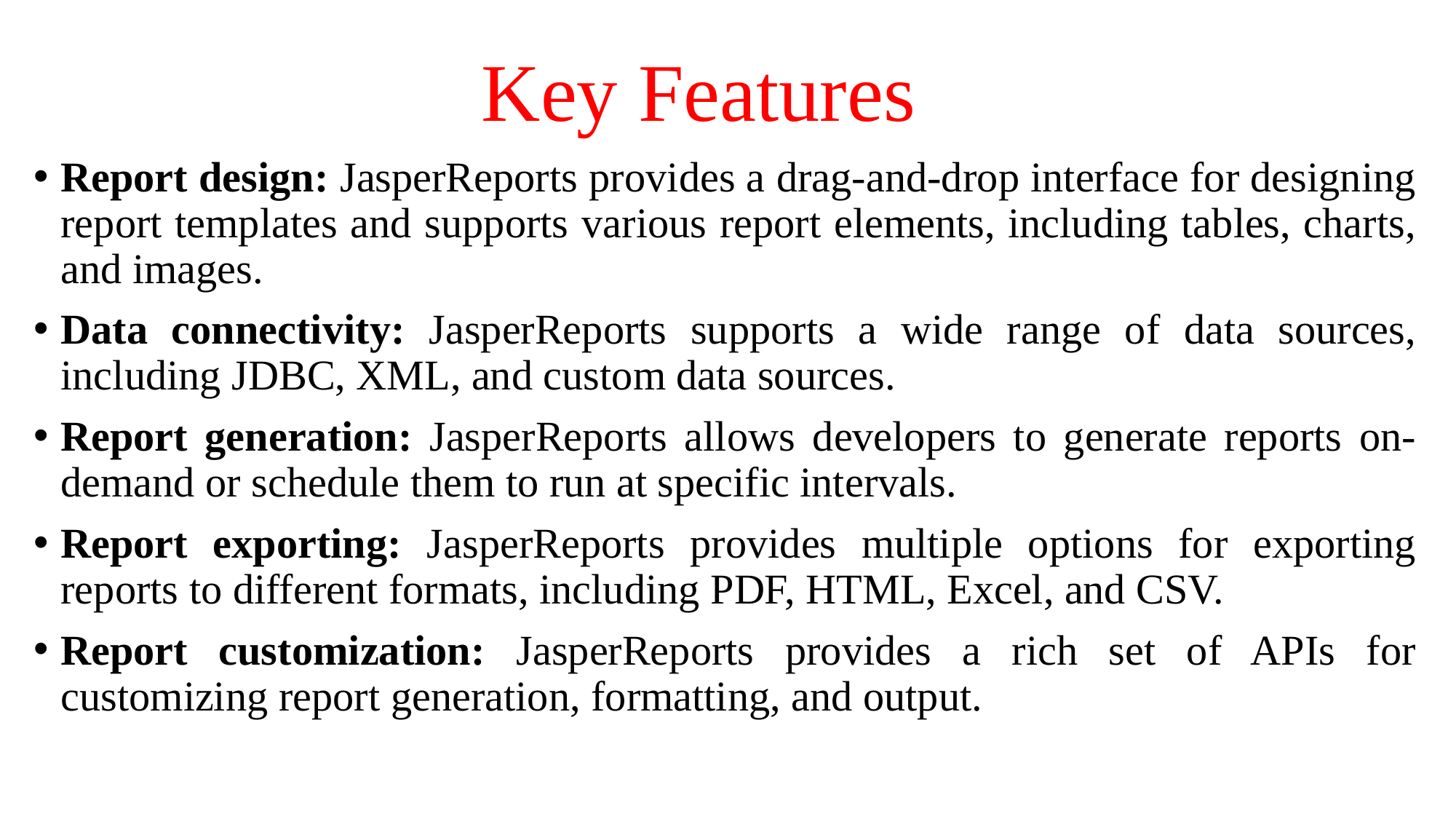

# Key Features
Report design: JasperReports provides a drag-and-drop interface for designing report templates and supports various report elements, including tables, charts, and images.
Data connectivity: JasperReports supports a wide range of data sources, including JDBC, XML, and custom data sources.
Report generation: JasperReports allows developers to generate reports on-demand or schedule them to run at specific intervals.
Report exporting: JasperReports provides multiple options for exporting reports to different formats, including PDF, HTML, Excel, and CSV.
Report customization: JasperReports provides a rich set of APIs for customizing report generation, formatting, and output.